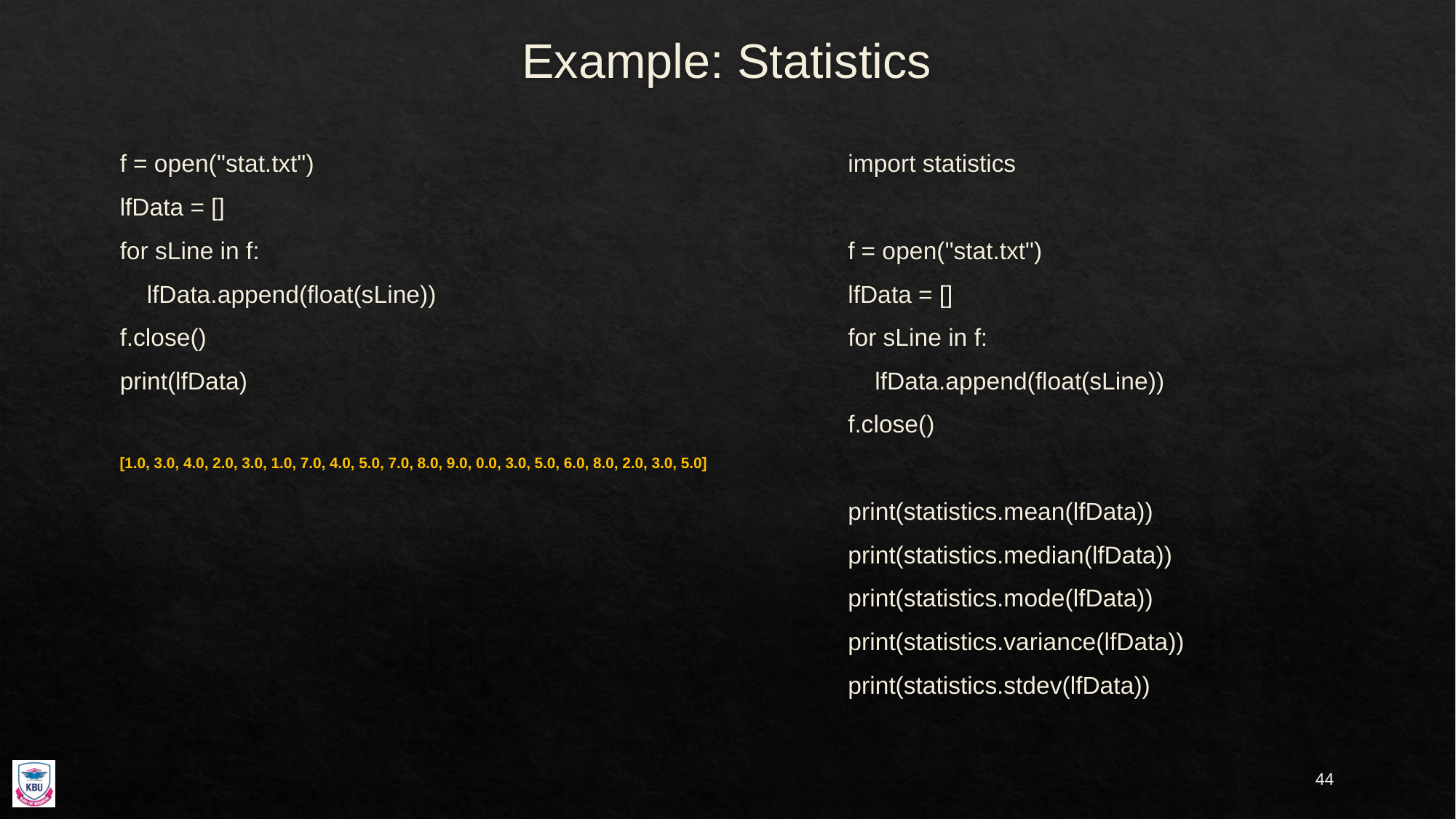

# Example: Statistics
f = open("stat.txt")
lfData = []
for sLine in f:
    lfData.append(float(sLine))
f.close()
print(lfData)
import statistics

f = open("stat.txt")
lfData = []
for sLine in f:
    lfData.append(float(sLine))
f.close()

print(statistics.mean(lfData))
print(statistics.median(lfData))
print(statistics.mode(lfData))
print(statistics.variance(lfData))
print(statistics.stdev(lfData))
[1.0, 3.0, 4.0, 2.0, 3.0, 1.0, 7.0, 4.0, 5.0, 7.0, 8.0, 9.0, 0.0, 3.0, 5.0, 6.0, 8.0, 2.0, 3.0, 5.0]
44